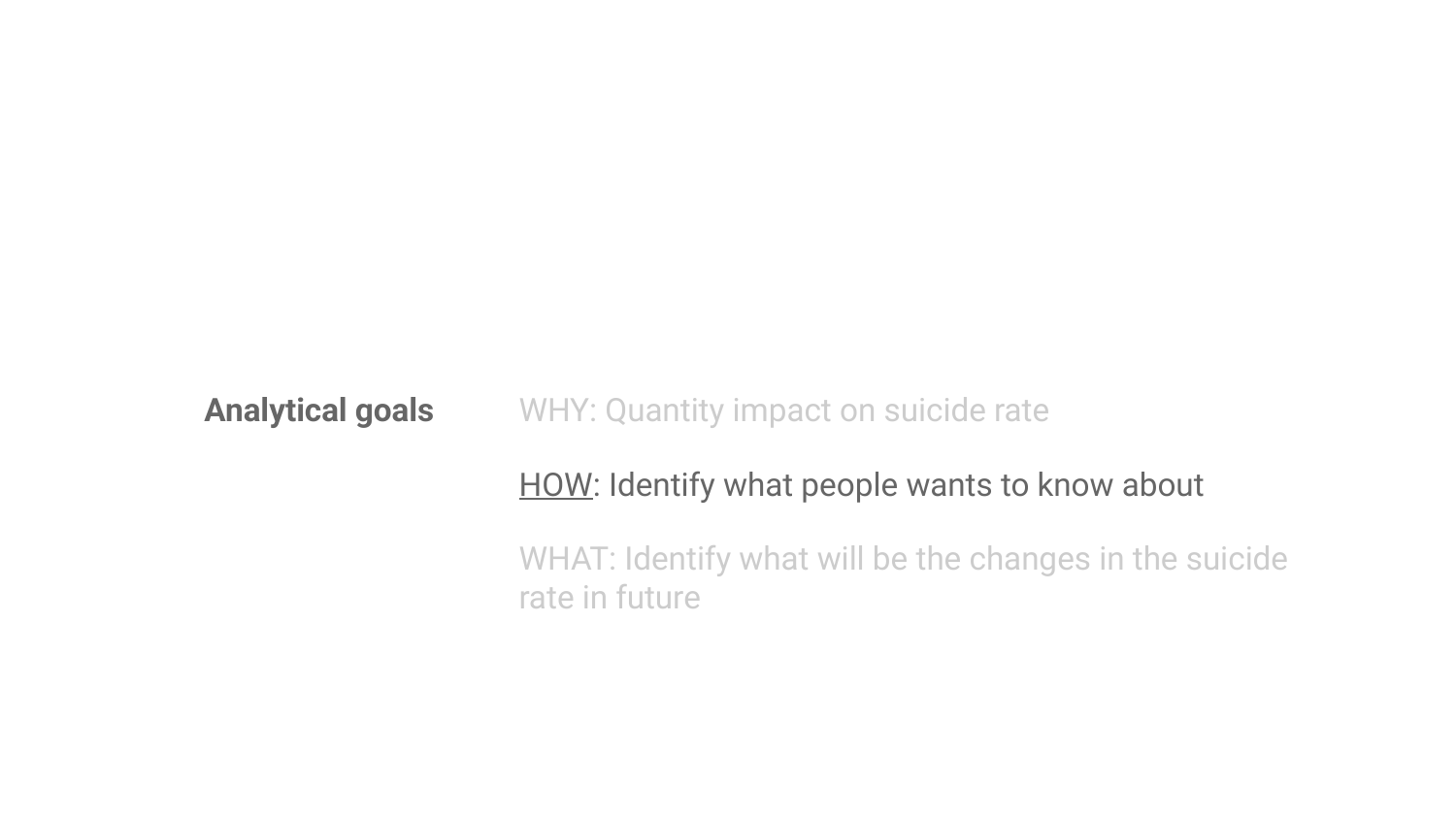

WHY: Quantity impact on suicide rate
Analytical goals
HOW: Identify what people wants to know about
WHAT: Identify what will be the changes in the suicide rate in future